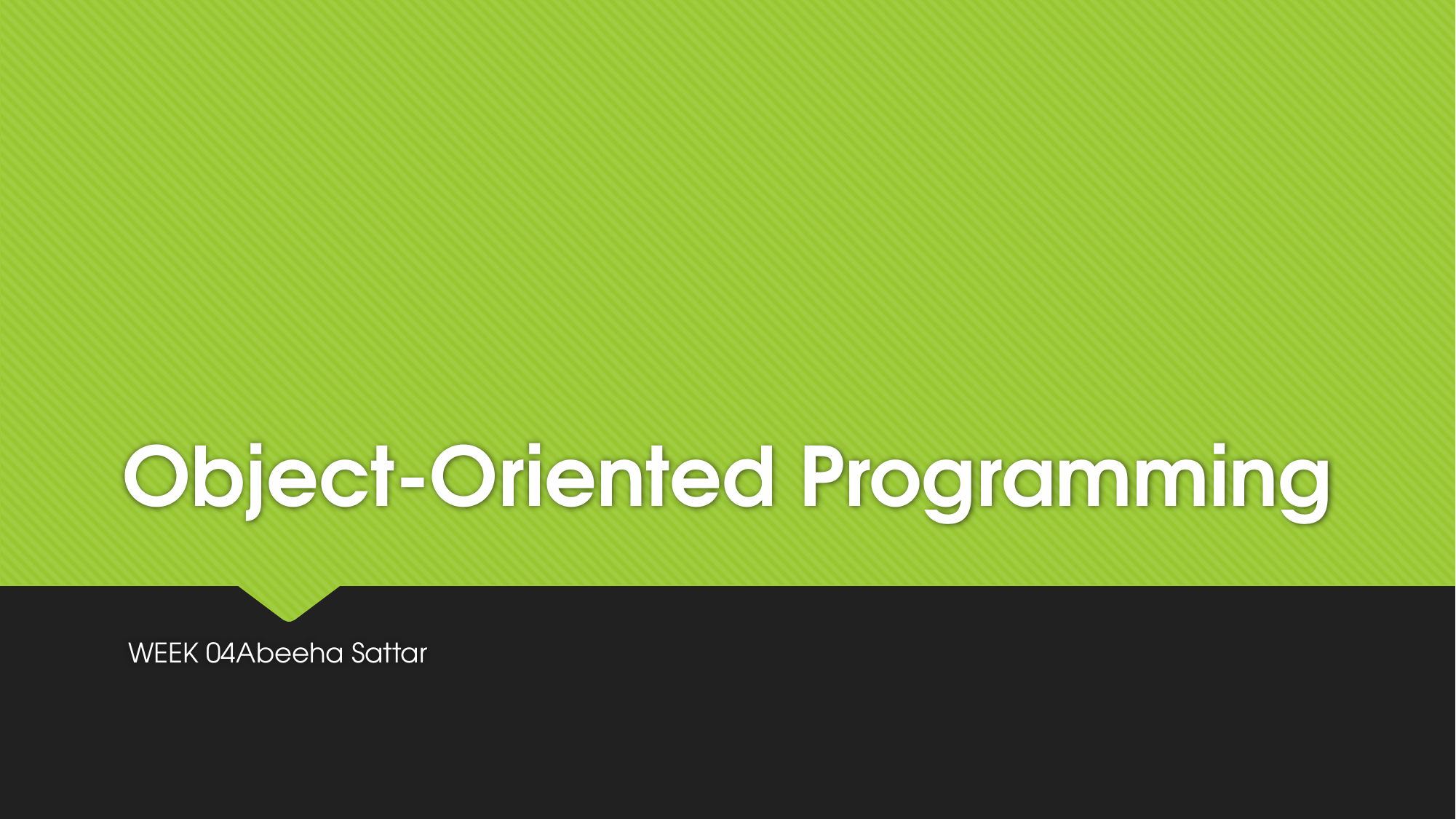

# Object-Oriented Programming
WEEK 04																		Abeeha Sattar